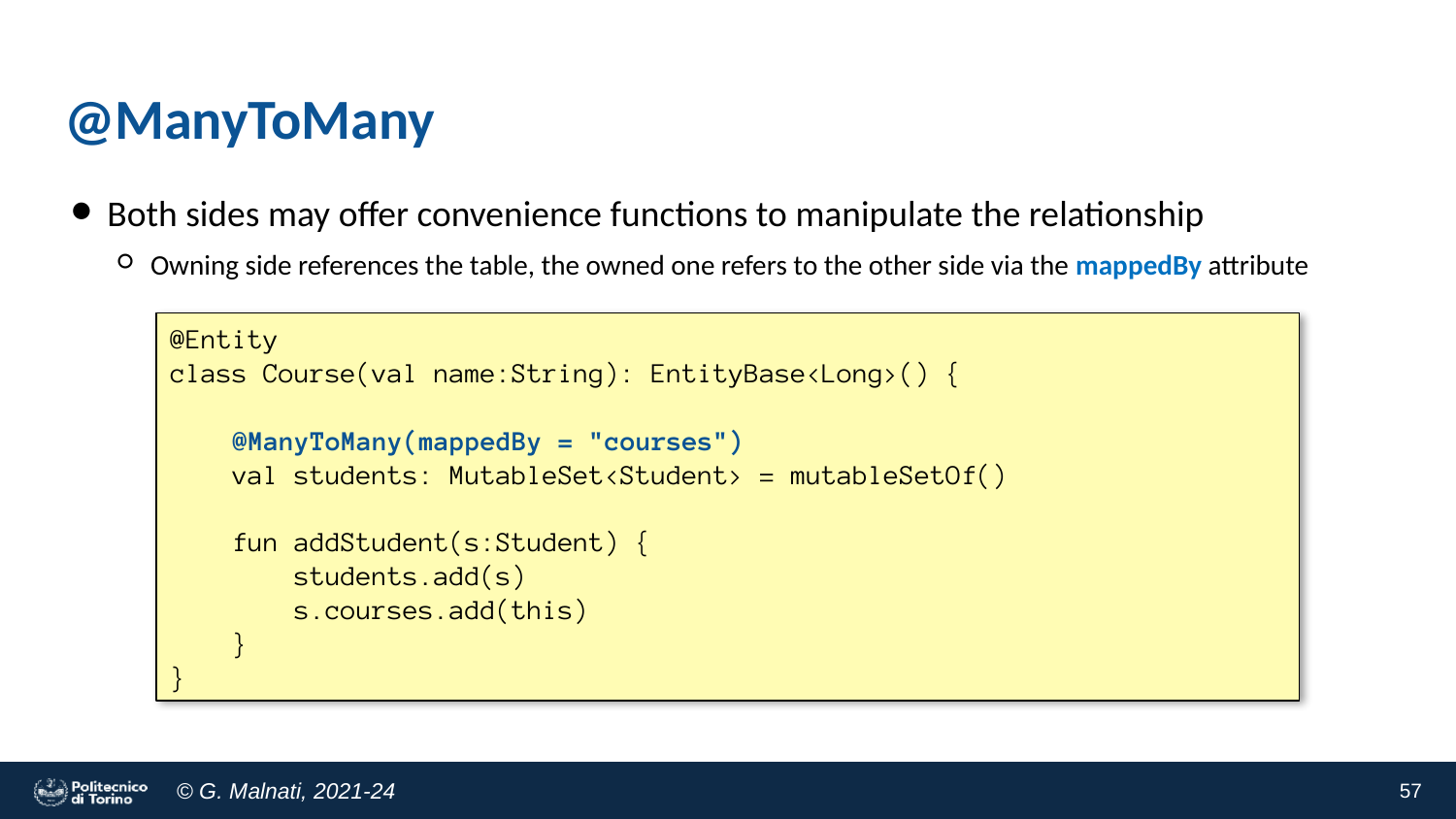

# @ManyToMany
Both sides may offer convenience functions to manipulate the relationship
Owning side references the table, the owned one refers to the other side via the mappedBy attribute
@Entity
class Course(val name:String): EntityBase<Long>() {
    @ManyToMany(mappedBy = "courses")
    val students: MutableSet<Student> = mutableSetOf()
    fun addStudent(s:Student) {
        students.add(s)
        s.courses.add(this)
    }
}
57